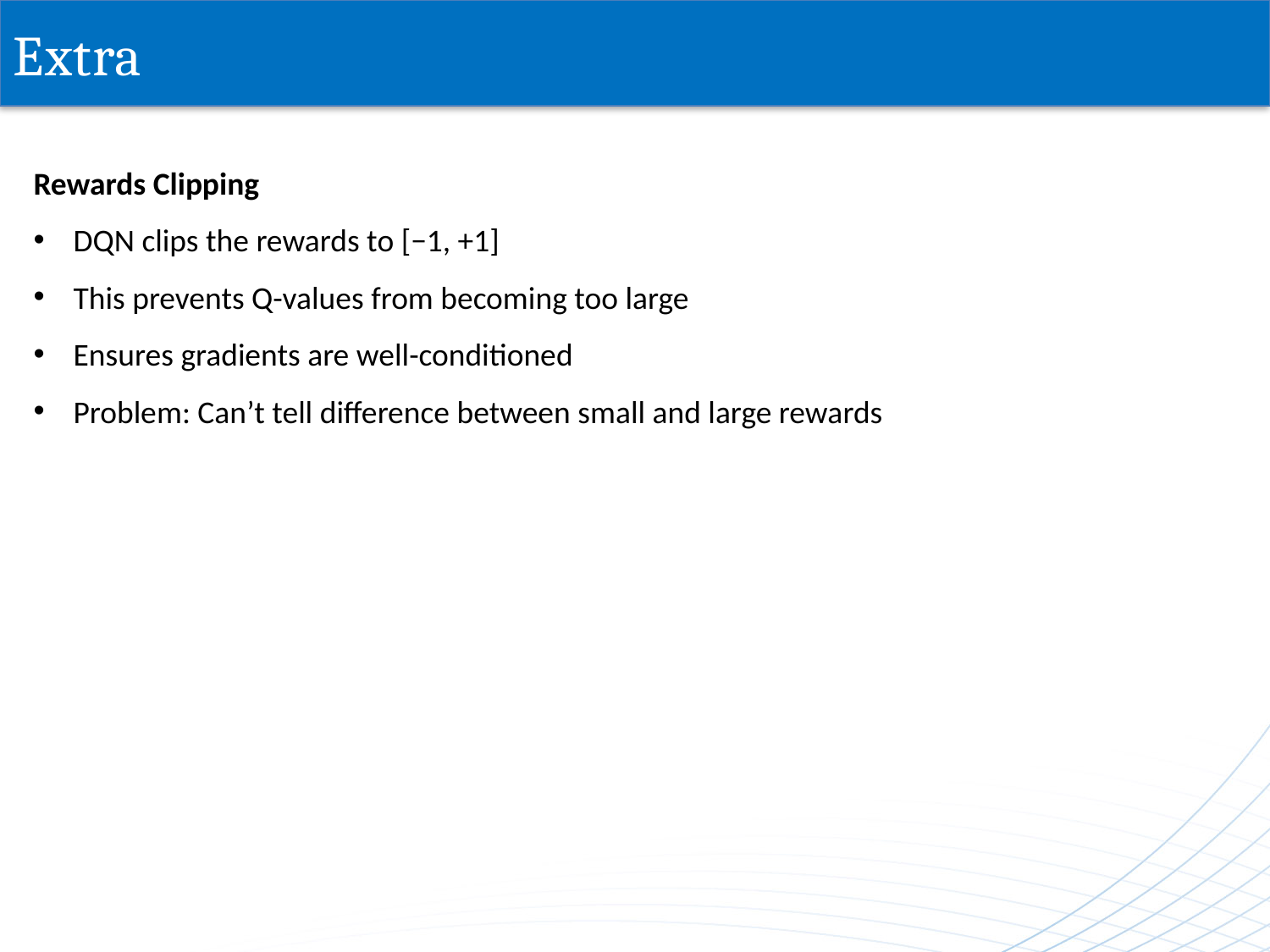

# Extra
Rewards Clipping
DQN clips the rewards to [−1, +1]
This prevents Q-values from becoming too large
Ensures gradients are well-conditioned
Problem: Can’t tell difference between small and large rewards